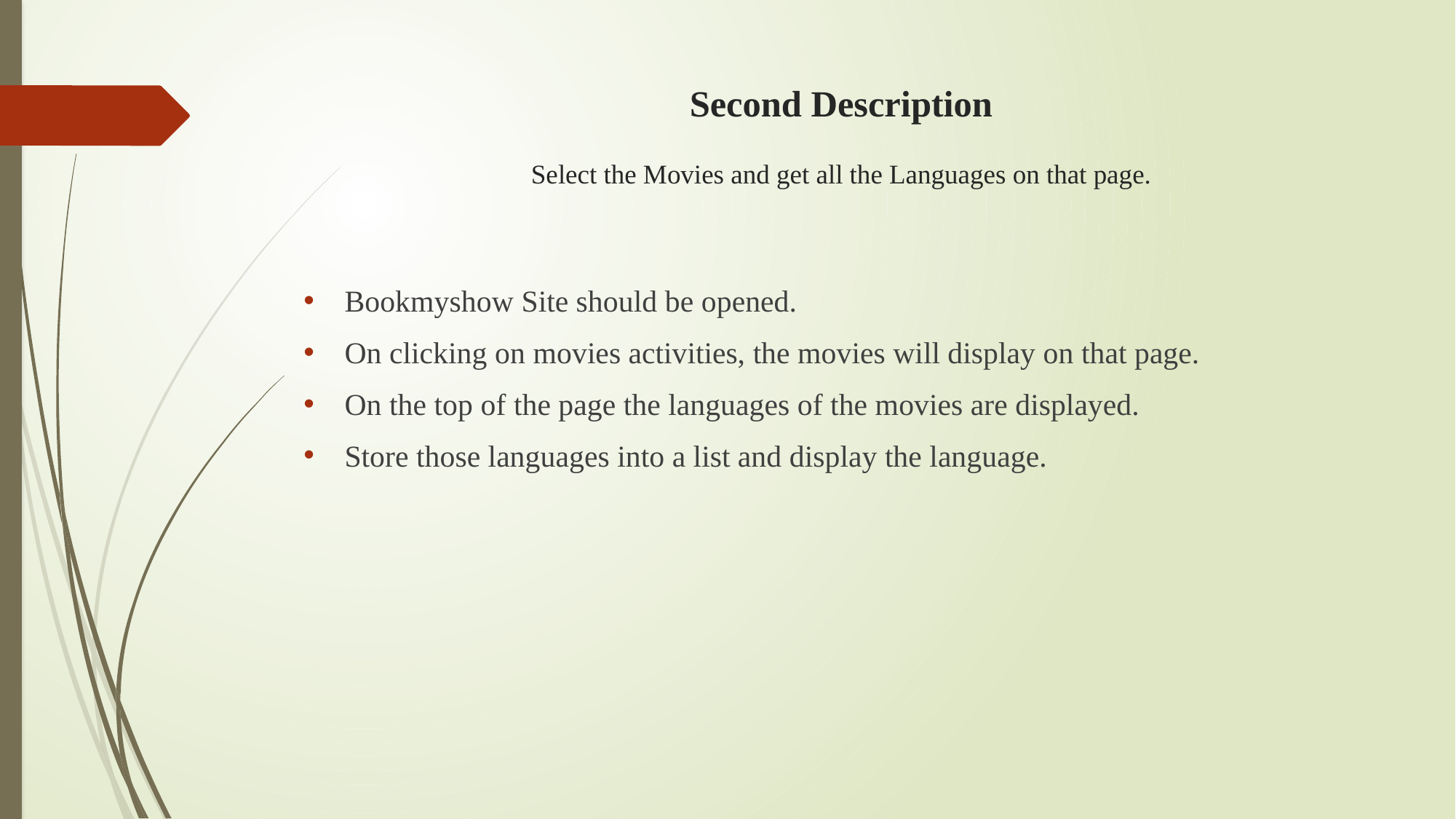

# Second Description Select the Movies and get all the Languages on that page.
Bookmyshow Site should be opened.
On clicking on movies activities, the movies will display on that page.
On the top of the page the languages of the movies are displayed.
Store those languages into a list and display the language.